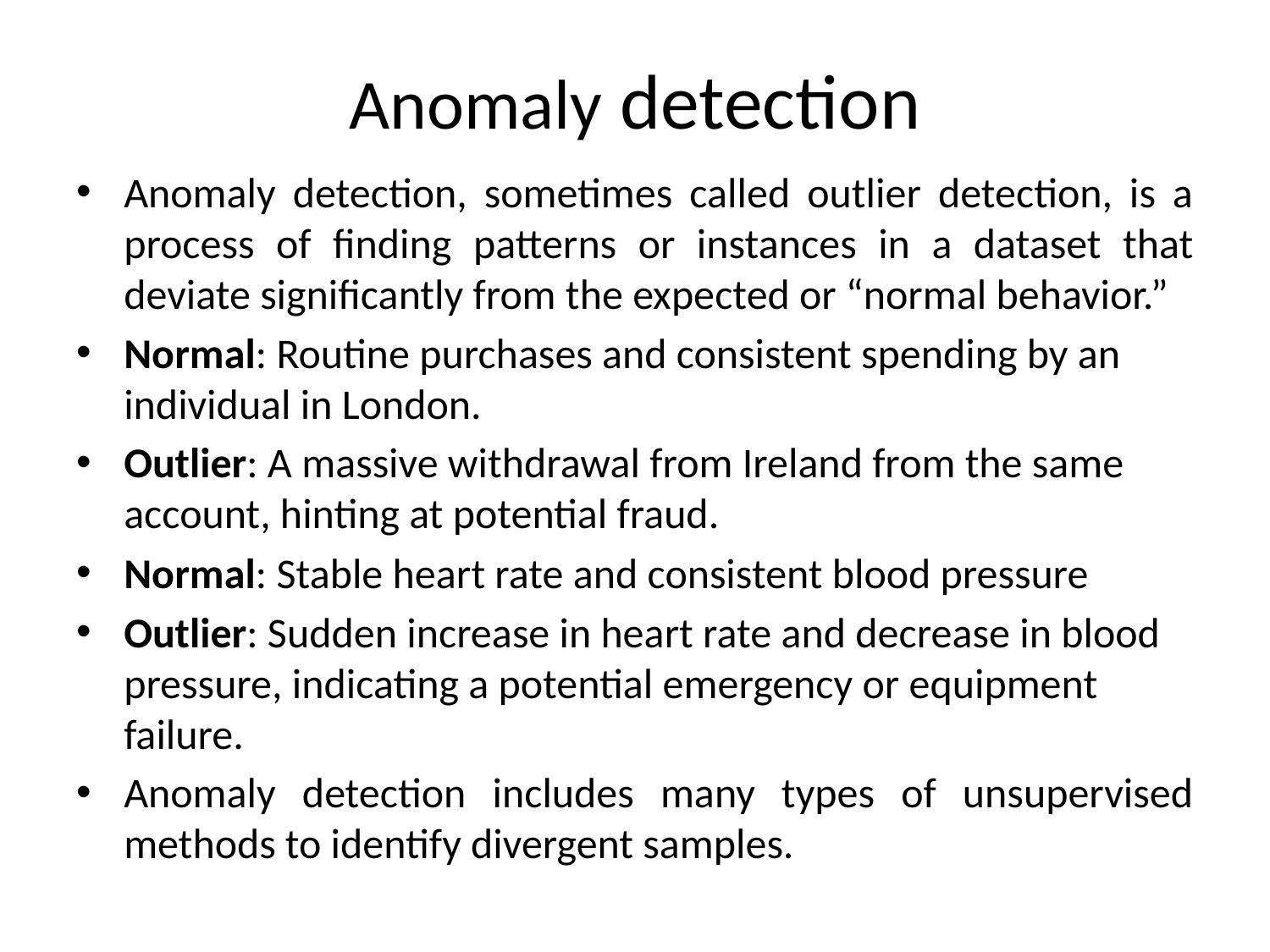

# Anomaly detection
Anomaly detection, sometimes called outlier detection, is a process of finding patterns or instances in a dataset that deviate significantly from the expected or “normal behavior.”
Normal: Routine purchases and consistent spending by an individual in London.
Outlier: A massive withdrawal from Ireland from the same account, hinting at potential fraud.
Normal: Stable heart rate and consistent blood pressure
Outlier: Sudden increase in heart rate and decrease in blood pressure, indicating a potential emergency or equipment failure.
Anomaly detection includes many types of unsupervised methods to identify divergent samples.